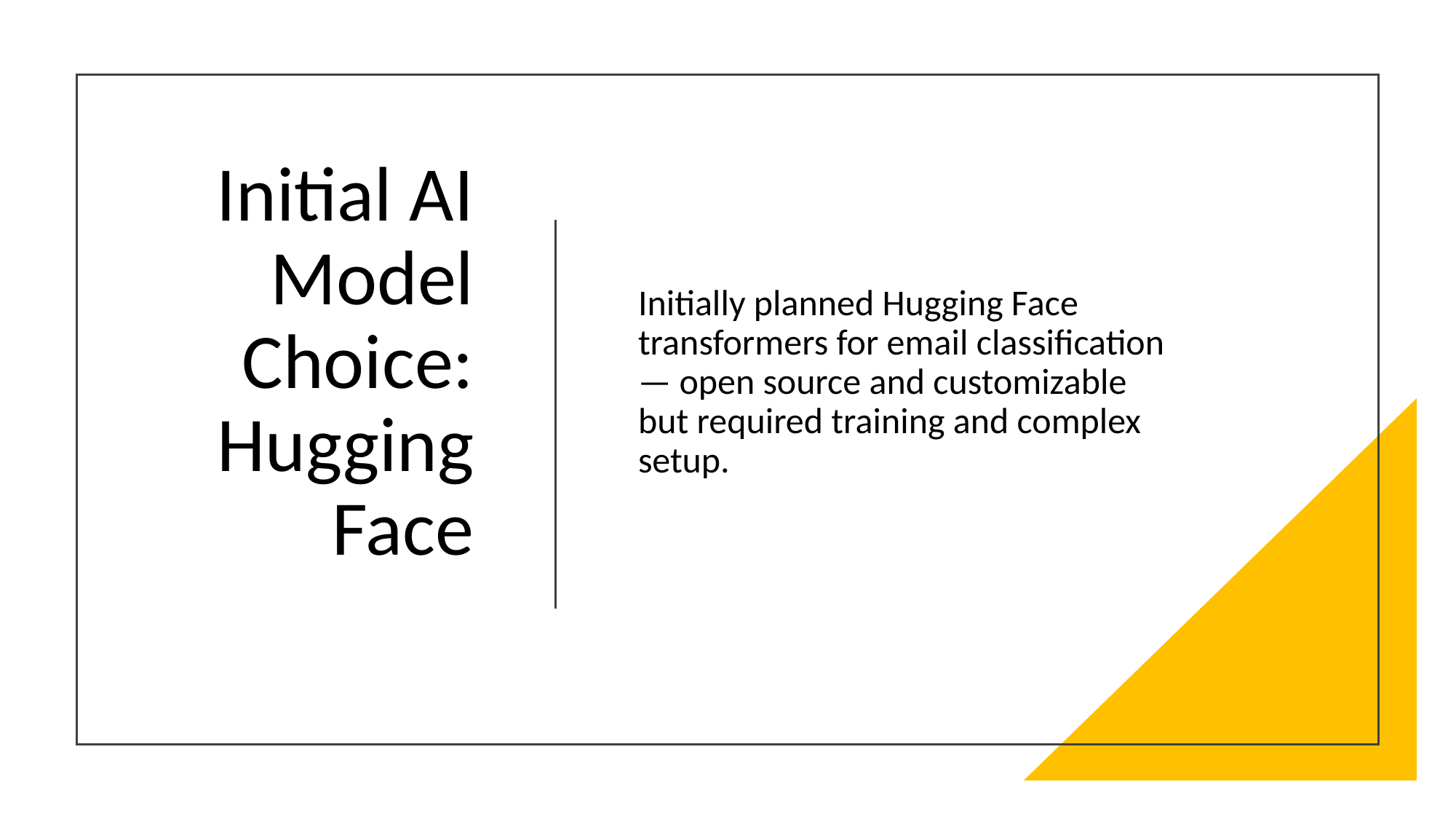

# Initial AI Model Choice: Hugging Face
Initially planned Hugging Face transformers for email classification — open source and customizable but required training and complex setup.